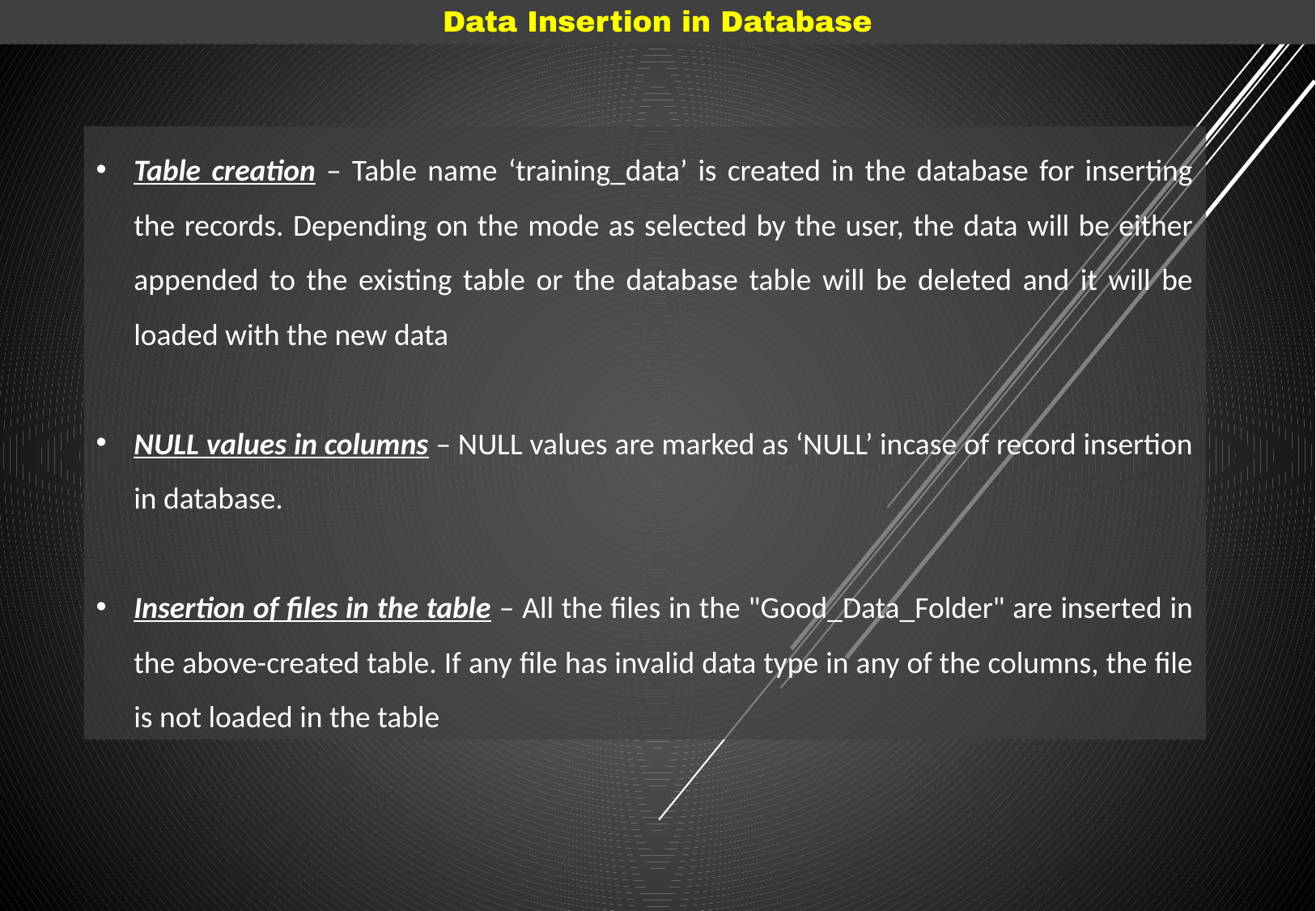

Data Insertion in Database
Table creation – Table name ‘training_data’ is created in the database for inserting the records. Depending on the mode as selected by the user, the data will be either appended to the existing table or the database table will be deleted and it will be loaded with the new data

NULL values in columns – NULL values are marked as ‘NULL’ incase of record insertion in database.

Insertion of files in the table – All the files in the "Good_Data_Folder" are inserted in the above-created table. If any file has invalid data type in any of the columns, the file is not loaded in the table